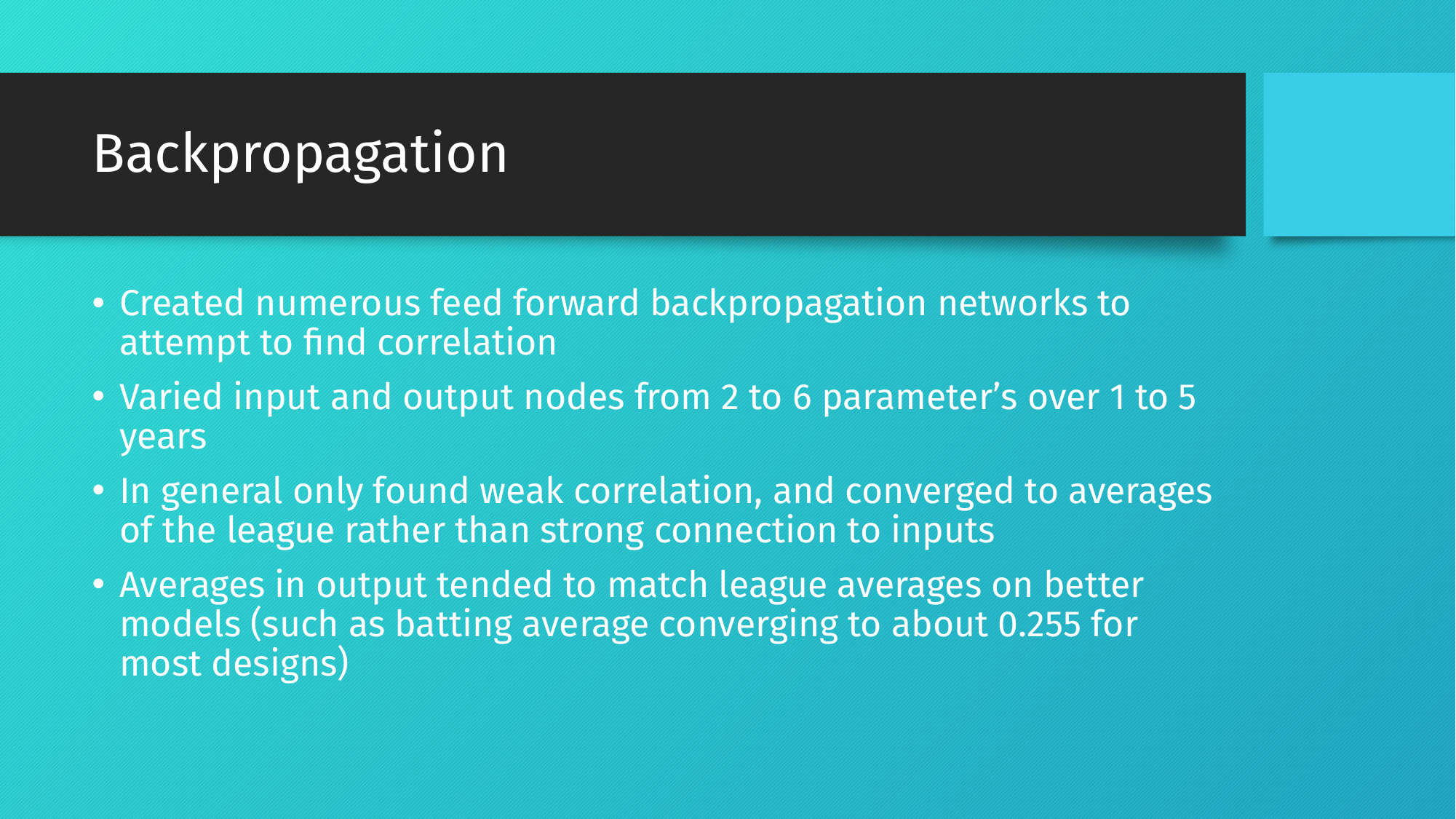

# Backpropagation
Created numerous feed forward backpropagation networks to attempt to find correlation
Varied input and output nodes from 2 to 6 parameter’s over 1 to 5 years
In general only found weak correlation, and converged to averages of the league rather than strong connection to inputs
Averages in output tended to match league averages on better models (such as batting average converging to about 0.255 for most designs)